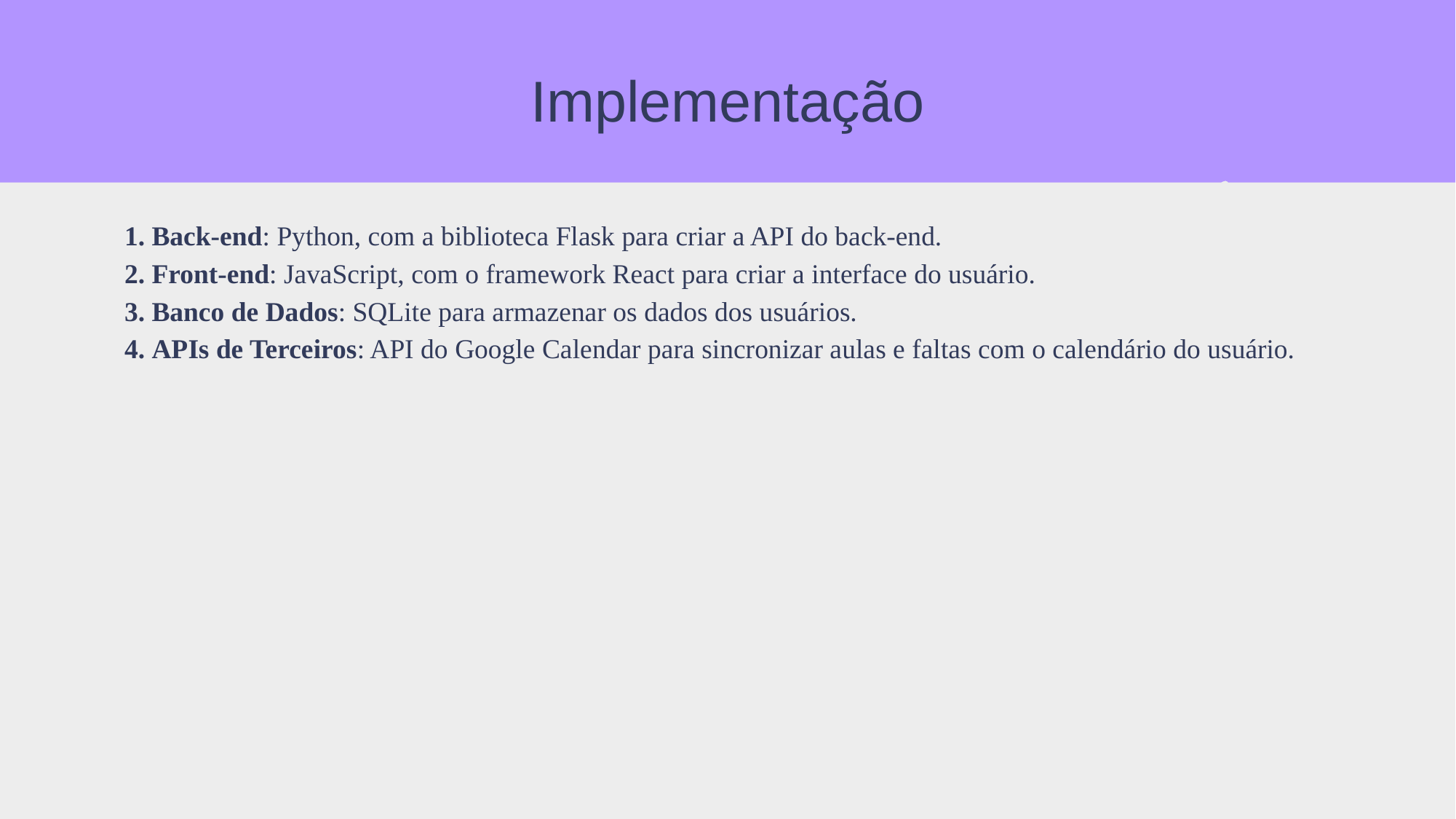

# Implementação
Back-end: Python, com a biblioteca Flask para criar a API do back-end.
Front-end: JavaScript, com o framework React para criar a interface do usuário.
Banco de Dados: SQLite para armazenar os dados dos usuários.
APIs de Terceiros: API do Google Calendar para sincronizar aulas e faltas com o calendário do usuário.